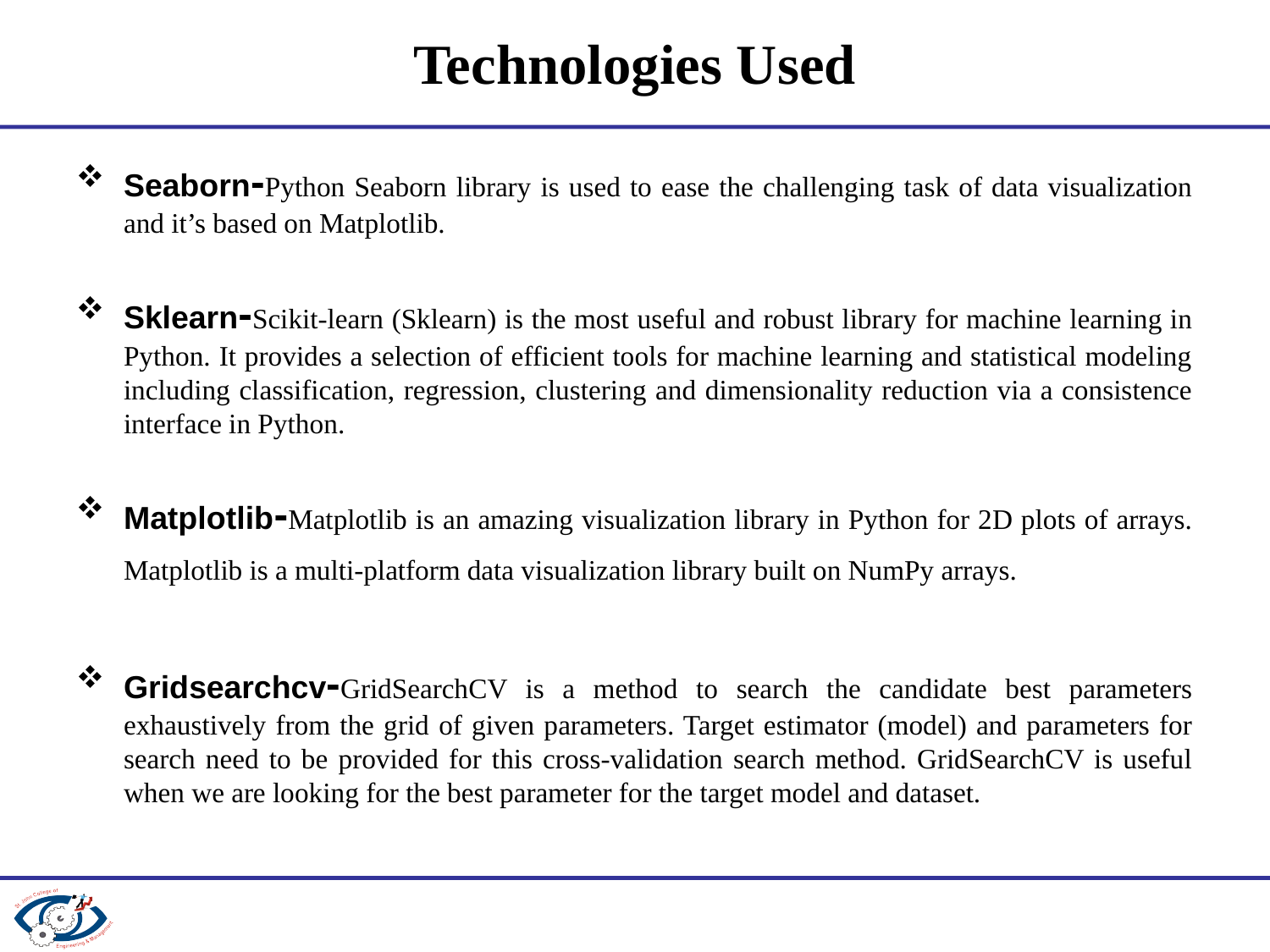

# Technologies Used
Seaborn-Python Seaborn library is used to ease the challenging task of data visualization and it’s based on Matplotlib.

Sklearn-Scikit-learn (Sklearn) is the most useful and robust library for machine learning in Python. It provides a selection of efficient tools for machine learning and statistical modeling including classification, regression, clustering and dimensionality reduction via a consistence interface in Python.

Matplotlib-Matplotlib is an amazing visualization library in Python for 2D plots of arrays. Matplotlib is a multi-platform data visualization library built on NumPy arrays.

Gridsearchcv-GridSearchCV is a method to search the candidate best parameters exhaustively from the grid of given parameters. Target estimator (model) and parameters for search need to be provided for this cross-validation search method. GridSearchCV is useful when we are looking for the best parameter for the target model and dataset.